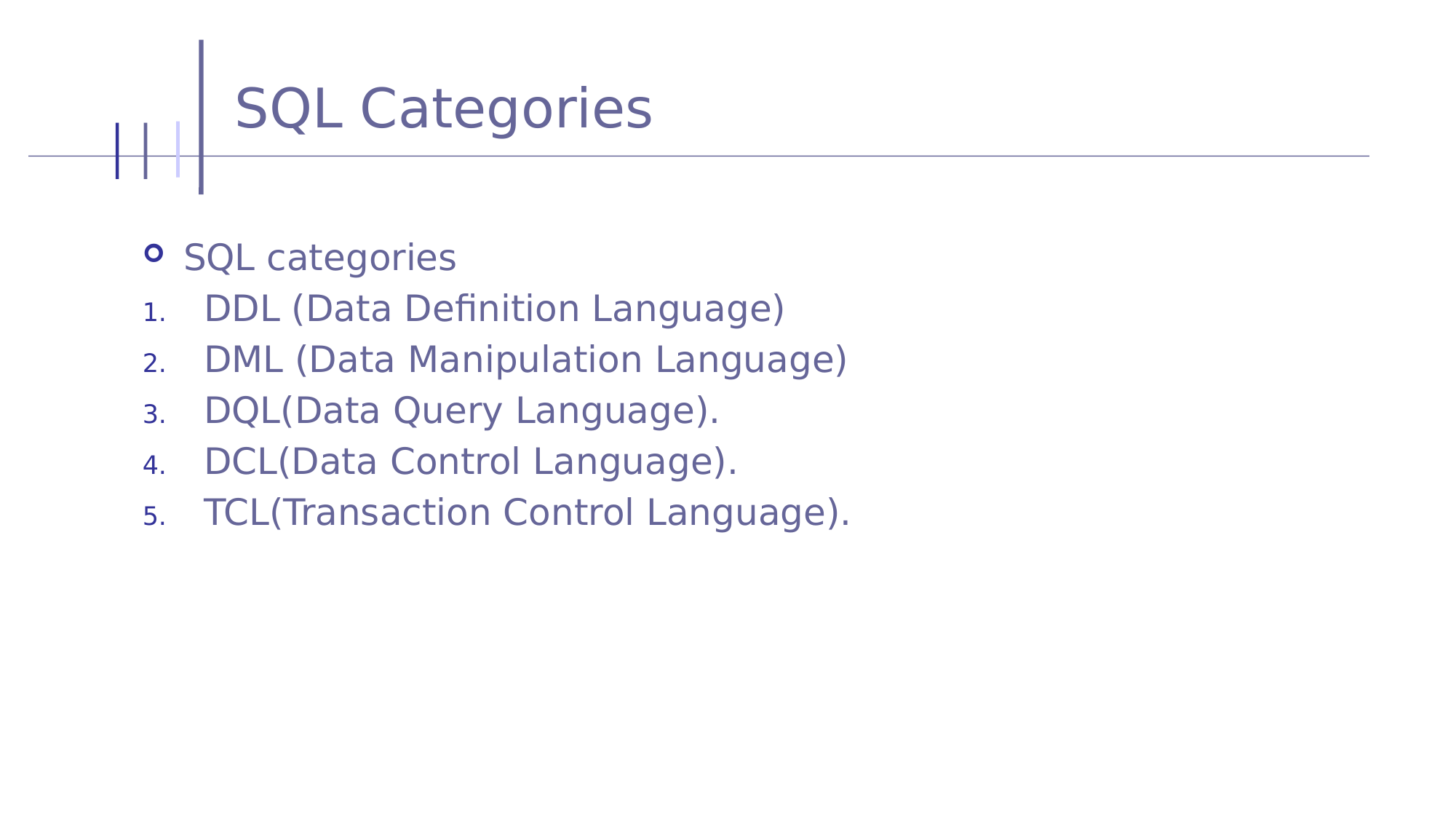

# SQL Categories
SQL categories
DDL (Data Definition Language)
DML (Data Manipulation Language)
DQL(Data Query Language).
DCL(Data Control Language).
TCL(Transaction Control Language).